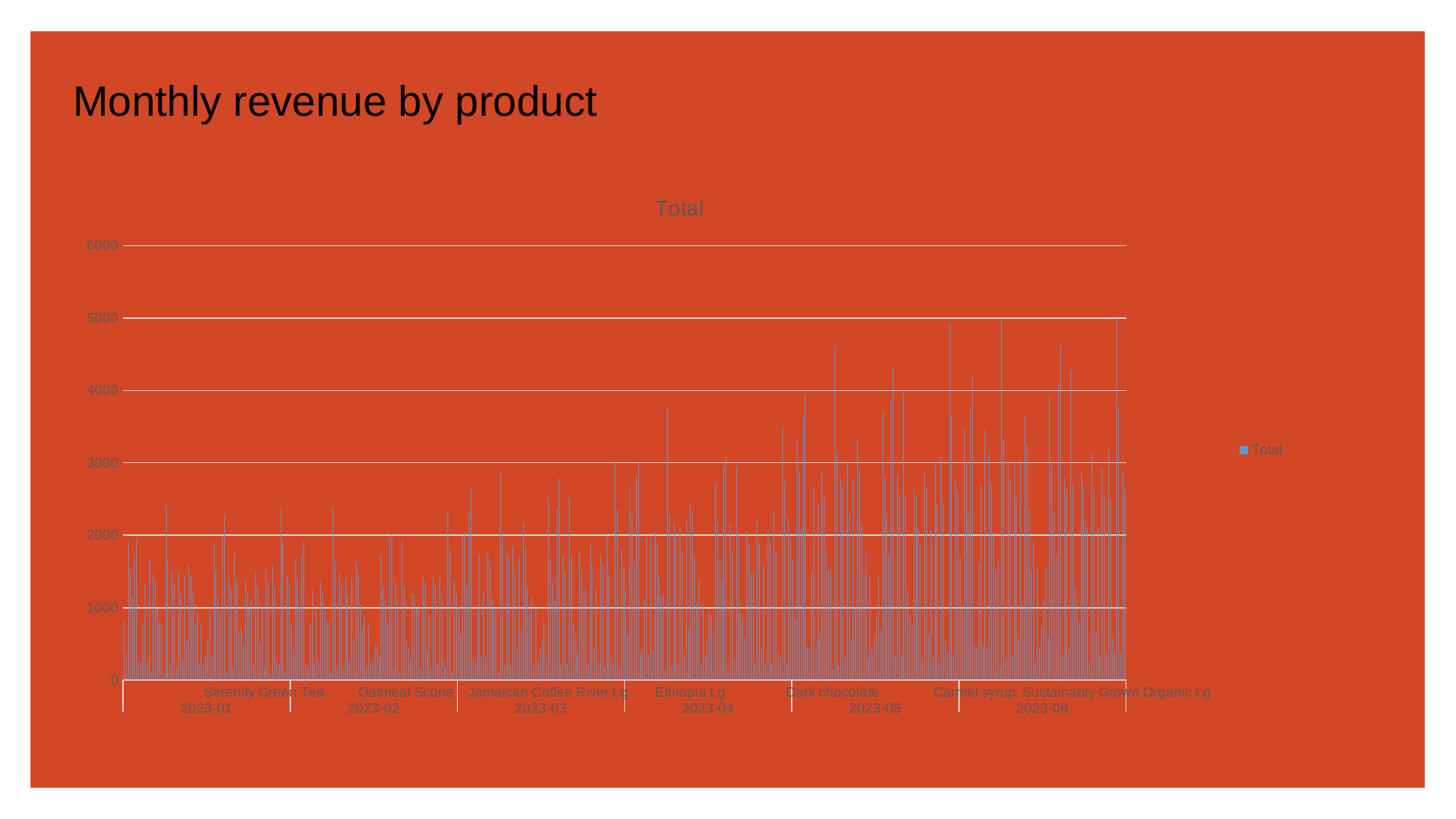

# Monthly revenue by product

### Chart:

| Category | Total |
|---|---|
| Almond Croissant | 810.0 |
| Brazilian - Organic | 360.0 |
| Brazilian Lg | 1928.5 |
| Brazilian Rg | 1530.0 |
| Brazilian Sm | 1150.6 |
| Cappuccino | 1740.0 |
| Cappuccino Lg | 1938.0 |
| Carmel syrup | 258.4 |
| Chili Mayan | 239.94 |
| Chocolate Chip Biscotti | 752.52 |
| Chocolate Croissant | 1320.94 |
| Chocolate syrup | 258.4 |
| Civet Cat | 1665.0 |
| Columbian Medium Roast | 120.0 |
| Columbian Medium Roast Lg | 1473.0 |
| Columbian Medium Roast Rg | 1367.5 |
| Columbian Medium Roast Sm | 992.0 |
| Cranberry Scone | 804.37 |
| Croissant | 744.64 |
| Dark chocolate | 76.8 |
| Dark chocolate Lg | 2412.0 |
| Dark chocolate Rg | 1645.0 |
| Earl Grey | 205.85 |
| Earl Grey Lg | 1500.0 |
| Earl Grey Rg | 1330.0 |
| English Breakfast | 170.05 |
| English Breakfast Lg | 1503.0 |
| English Breakfast Rg | 1202.5 |
| Espresso Roast | 295.0 |
| Espresso shot | 1431.0 |
| Ethiopia | 546.0 |
| Ethiopia Lg | 1582.0 |
| Ethiopia Rg | 1452.0 |
| Ethiopia Sm | 1205.6 |
| Ginger Biscotti | 763.88 |
| Ginger Scone | 921.82 |
| Guatemalan Sustainably Grown | 230.0 |
| Hazelnut Biscotti | 794.62 |
| Hazelnut syrup | 204.8 |
| I Need My Bean! Diner mug | 323.0 |
| I Need My Bean! Latte cup | 559.0 |
| I Need My Bean! T-shirt | 1008.0 |
| Jamacian Coffee River | 316.0 |
| Jamaican Coffee River Lg | 1890.0 |
| Jamaican Coffee River Rg | 1506.6 |
| Jamaican Coffee River Sm | 1134.35 |
| Jumbo Savory Scone | 934.7 |
| Latte | 1983.75 |
| Latte Rg | 2273.75 |
| Lemon Grass | 134.25 |
| Lemon Grass Lg | 1419.0 |
| Lemon Grass Rg | 1255.0 |
| Morning Sunrise Chai | 171.0 |
| Morning Sunrise Chai Lg | 1764.0 |
| Morning Sunrise Chai Rg | 1365.0 |
| Oatmeal Scone | 651.0 |
| Organic Decaf Blend | 716.0 |
| Our Old Time Diner Blend | 486.0 |
| Our Old Time Diner Blend Lg | 1392.0 |
| Our Old Time Diner Blend Rg | 1207.5 |
| Our Old Time Diner Blend Sm | 984.0 |
| Ouro Brasileiro shot | 1094.7 |
| Peppermint | 214.8 |
| Peppermint Lg | 1485.0 |
| Peppermint Rg | 1282.5 |
| Primo Espresso Roast | 511.25 |
| Scottish Cream Scone  | 1037.26 |
| Serenity Green Tea | 185.0 |
| Serenity Green Tea Lg | 1521.0 |
| Serenity Green Tea Rg | 1362.5 |
| Spicy Eye Opener Chai | 87.6 |
| Spicy Eye Opener Chai Lg | 1587.2 |
| Spicy Eye Opener Chai Rg | 1287.75 |
| Sugar Free Vanilla syrup | 252.8 |
| Sustainably Grown Organic | 205.2 |
| Sustainably Grown Organic Lg | 2360.75 |
| Sustainably Grown Organic Rg | 1920.0 |
| Traditional Blend Chai | 125.3 |
| Traditional Blend Chai Lg | 1440.0 |
| Traditional Blend Chai Rg | 1317.5 |
| Almond Croissant | 761.25 |
| Brazilian - Organic | 414.0 |
| Brazilian Lg | 1676.5 |
| Brazilian Rg | 1389.0 |
| Brazilian Sm | 1012.0 |
| Cappuccino | 1710.0 |
| Cappuccino Lg | 1912.5 |
| Carmel syrup | 216.0 |
| Chili Mayan | 186.62 |
| Chocolate Chip Biscotti | 771.76 |
| Chocolate Croissant | 1250.63 |
| Chocolate syrup | 231.2 |
| Civet Cat | 945.0 |
| Columbian Medium Roast | 270.0 |
| Columbian Medium Roast Lg | 1359.0 |
| Columbian Medium Roast Rg | 1200.0 |
| Columbian Medium Roast Sm | 952.0 |
| Cranberry Scone | 827.12 |
| Croissant | 803.28 |
| Dark chocolate | 89.6 |
| Dark chocolate Lg | 2371.5 |
| Dark chocolate Rg | 1652.0 |
| Earl Grey | 161.1 |
| Earl Grey Lg | 1473.0 |
| Earl Grey Rg | 1305.0 |
| English Breakfast | 179.0 |
| English Breakfast Lg | 1434.0 |
| English Breakfast Rg | 1157.5 |
| Espresso Roast | 265.5 |
| Espresso shot | 1395.0 |
| Ethiopia | 567.0 |
| Ethiopia Lg | 1634.5 |
| Ethiopia Rg | 1470.0 |
| Ethiopia Sm | 1036.2 |
| Ginger Biscotti | 707.0 |
| Ginger Scone | 883.53 |
| Guatemalan Sustainably Grown | 170.0 |
| Hazelnut Biscotti | 762.12 |
| Hazelnut syrup | 222.4 |
| I Need My Bean! Diner mug | 288.0 |
| I Need My Bean! Latte cup | 471.0 |
| I Need My Bean! T-shirt | 476.0 |
| Jamacian Coffee River | 316.0 |
| Jamaican Coffee River Lg | 1728.75 |
| Jamaican Coffee River Rg | 1295.8 |
| Jamaican Coffee River Sm | 1124.55 |
| Jumbo Savory Scone | 793.13 |
| Latte | 1965.0 |
| Latte Rg | 2010.25 |
| Lemon Grass | 161.1 |
| Lemon Grass Lg | 1338.0 |
| Lemon Grass Rg | 1105.0 |
| Morning Sunrise Chai | 114.0 |
| Morning Sunrise Chai Lg | 1928.0 |
| Morning Sunrise Chai Rg | 1287.5 |
| Oatmeal Scone | 570.0 |
| Organic Decaf Blend | 433.0 |
| Our Old Time Diner Blend | 288.0 |
| Our Old Time Diner Blend Lg | 1191.0 |
| Our Old Time Diner Blend Rg | 1182.5 |
| Our Old Time Diner Blend Sm | 990.0 |
| Ouro Brasileiro shot | 1034.4 |
| Peppermint | 152.15 |
| Peppermint Lg | 1428.0 |
| Peppermint Rg | 1355.0 |
| Primo Espresso Roast | 409.0 |
| Scottish Cream Scone  | 909.0 |
| Serenity Green Tea | 157.25 |
| Serenity Green Tea Lg | 1452.0 |
| Serenity Green Tea Rg | 1302.5 |
| Spicy Eye Opener Chai | 219.0 |
| Spicy Eye Opener Chai Lg | 1416.7 |
| Spicy Eye Opener Chai Rg | 1183.2 |
| Sugar Free Vanilla syrup | 260.8 |
| Sustainably Grown Organic | 174.8 |
| Sustainably Grown Organic Lg | 2327.5 |
| Sustainably Grown Organic Rg | 1781.25 |
| Traditional Blend Chai | 134.25 |
| Traditional Blend Chai Lg | 1383.0 |
| Traditional Blend Chai Rg | 1185.0 |
| Almond Croissant | 1008.75 |
| Brazilian - Organic | 630.0 |
| Brazilian Lg | 1991.5 |
| Brazilian Rg | 2043.0 |
| Brazilian Sm | 1289.2 |
| Cappuccino | 2310.0 |
| Cappuccino Lg | 2647.75 |
| Carmel syrup | 280.0 |
| Chili Mayan | 266.6 |
| Chocolate Chip Biscotti | 981.76 |
| Chocolate Croissant | 1742.82 |
| Chocolate syrup | 317.6 |
| Civet Cat | 1215.0 |
| Columbian Medium Roast | 330.0 |
| Columbian Medium Roast Lg | 1740.0 |
| Columbian Medium Roast Rg | 1645.0 |
| Columbian Medium Roast Sm | 1128.0 |
| Cranberry Scone | 985.55 |
| Croissant | 973.02 |
| Dark chocolate | 108.8 |
| Dark chocolate Lg | 2875.5 |
| Dark chocolate Rg | 2002.0 |
| Earl Grey | 205.85 |
| Earl Grey Lg | 1776.0 |
| Earl Grey Rg | 1712.5 |
| English Breakfast | 205.85 |
| English Breakfast Lg | 1854.0 |
| English Breakfast Rg | 1532.5 |
| Espresso Roast | 427.75 |
| Espresso shot | 1686.0 |
| Ethiopia | 693.0 |
| Ethiopia Lg | 2173.5 |
| Ethiopia Rg | 1809.0 |
| Ethiopia Sm | 1293.6 |
| Ginger Biscotti | 951.14 |
| Ginger Scone | 1142.72 |
| Guatemalan Sustainably Grown | 190.0 |
| Hazelnut Biscotti | 995.3 |
| Hazelnut syrup | 264.0 |
| I Need My Bean! Diner mug | 444.0 |
| I Need My Bean! Latte cup | 550.0 |
| I Need My Bean! T-shirt | 807.0 |
| Jamacian Coffee River | 316.0 |
| Jamaican Coffee River Lg | 2523.75 |
| Jamaican Coffee River Rg | 1683.3 |
| Jamaican Coffee River Sm | 1345.05 |
| Jumbo Savory Scone | 1083.76 |
| Latte | 2377.5 |
| Latte Rg | 2783.75 |
| Lemon Grass | 196.9 |
| Lemon Grass Lg | 1725.0 |
| Lemon Grass Rg | 1492.5 |
| Morning Sunrise Chai | 237.5 |
| Morning Sunrise Chai Lg | 2500.0 |
| Morning Sunrise Chai Rg | 1700.0 |
| Oatmeal Scone | 789.0 |
| Organic Decaf Blend | 647.0 |
| Our Old Time Diner Blend | 378.0 |
| Our Old Time Diner Blend Lg | 1788.0 |
| Our Old Time Diner Blend Rg | 1532.5 |
| Our Old Time Diner Blend Sm | 1240.0 |
| Ouro Brasileiro shot | 1273.2 |
| Peppermint | 223.75 |
| Peppermint Lg | 1866.0 |
| Peppermint Rg | 1597.5 |
| Primo Espresso Roast | 429.45 |
| Scottish Cream Scone  | 1248.76 |
| Serenity Green Tea | 249.75 |
| Serenity Green Tea Lg | 1725.0 |
| Serenity Green Tea Rg | 1600.0 |
| Spicy Eye Opener Chai | 175.2 |
| Spicy Eye Opener Chai Lg | 1993.3 |
| Spicy Eye Opener Chai Rg | 1445.85 |
| Sugar Free Vanilla syrup | 310.4 |
| Sustainably Grown Organic | 212.8 |
| Sustainably Grown Organic Lg | 3021.0 |
| Sustainably Grown Organic Rg | 2355.0 |
| Traditional Blend Chai | 152.15 |
| Traditional Blend Chai Lg | 1818.0 |
| Traditional Blend Chai Rg | 1572.5 |
| Almond Croissant | 1226.25 |
| Brazilian - Organic | 630.0 |
| Brazilian Lg | 2688.0 |
| Brazilian Rg | 2295.0 |
| Brazilian Sm | 1628.0 |
| Cappuccino | 2820.0 |
| Cappuccino Lg | 3000.5 |
| Carmel syrup | 360.8 |
| Chili Mayan | 413.23 |
| Chocolate Chip Biscotti | 1117.38 |
| Chocolate Croissant | 1957.51 |
| Chocolate syrup | 352.0 |
| Civet Cat | 1980.0 |
| Columbian Medium Roast | 405.0 |
| Columbian Medium Roast Lg | 2034.0 |
| Columbian Medium Roast Rg | 1900.0 |
| Columbian Medium Roast Sm | 1434.0 |
| Cranberry Scone | 1169.99 |
| Croissant | 1178.64 |
| Dark chocolate | 140.8 |
| Dark chocolate Lg | 3748.5 |
| Dark chocolate Rg | 2282.0 |
| Earl Grey | 187.95 |
| Earl Grey Lg | 2163.0 |
| Earl Grey Rg | 1962.5 |
| English Breakfast | 232.7 |
| English Breakfast Lg | 2103.0 |
| English Breakfast Rg | 1795.0 |
| Espresso Roast | 354.0 |
| Espresso shot | 2196.0 |
| Ethiopia | 714.0 |
| Ethiopia Lg | 2446.5 |
| Ethiopia Rg | 2301.0 |
| Ethiopia Sm | 1705.0 |
| Ginger Biscotti | 1065.76 |
| Ginger Scone | 1371.65 |
| Guatemalan Sustainably Grown | 210.0 |
| Hazelnut Biscotti | 1048.93 |
| Hazelnut syrup | 320.8 |
| I Need My Bean! Diner mug | 550.0 |
| I Need My Bean! Latte cup | 933.0 |
| I Need My Bean! T-shirt | 896.0 |
| Jamacian Coffee River | 651.75 |
| Jamaican Coffee River Lg | 2718.75 |
| Jamaican Coffee River Rg | 2176.2 |
| Jamaican Coffee River Sm | 1673.35 |
| Jumbo Savory Scone | 1371.57 |
| Latte | 2947.5 |
| Latte Rg | 3094.0 |
| Lemon Grass | 196.9 |
| Lemon Grass Lg | 2157.0 |
| Lemon Grass Rg | 1767.5 |
| Morning Sunrise Chai | 285.0 |
| Morning Sunrise Chai Lg | 2956.0 |
| Morning Sunrise Chai Rg | 2002.5 |
| Oatmeal Scone | 930.0 |
| Organic Decaf Blend | 856.5 |
| Our Old Time Diner Blend | 594.0 |
| Our Old Time Diner Blend Lg | 2055.0 |
| Our Old Time Diner Blend Rg | 1882.5 |
| Our Old Time Diner Blend Sm | 1478.0 |
| Ouro Brasileiro shot | 1497.9 |
| Peppermint | 241.65 |
| Peppermint Lg | 2238.0 |
| Peppermint Rg | 1887.5 |
| Primo Espresso Roast | 429.45 |
| Scottish Cream Scone  | 1584.02 |
| Serenity Green Tea | 231.25 |
| Serenity Green Tea Lg | 2064.0 |
| Serenity Green Tea Rg | 1927.5 |
| Spicy Eye Opener Chai | 229.95 |
| Spicy Eye Opener Chai Lg | 2352.9 |
| Spicy Eye Opener Chai Rg | 1787.55 |
| Sugar Free Vanilla syrup | 384.8 |
| Sustainably Grown Organic | 319.2 |
| Sustainably Grown Organic Lg | 3491.25 |
| Sustainably Grown Organic Rg | 2745.0 |
| Traditional Blend Chai | 223.75 |
| Traditional Blend Chai Lg | 2238.0 |
| Traditional Blend Chai Rg | 1955.0 |
| Almond Croissant | 1658.44 |
| Brazilian - Organic | 846.0 |
| Brazilian Lg | 3353.0 |
| Brazilian Rg | 2883.0 |
| Brazilian Sm | 2114.2 |
| Cappuccino | 3633.75 |
| Cappuccino Lg | 3935.5 |
| Carmel syrup | 460.0 |
| Chili Mayan | 439.89 |
| Chocolate Chip Biscotti | 1502.4 |
| Chocolate Croissant | 2656.88 |
| Chocolate syrup | 472.0 |
| Civet Cat | 2430.0 |
| Columbian Medium Roast | 645.0 |
| Columbian Medium Roast Lg | 2862.0 |
| Columbian Medium Roast Rg | 2555.0 |
| Columbian Medium Roast Sm | 1806.0 |
| Cranberry Scone | 1509.61 |
| Croissant | 1526.9 |
| Dark chocolate | 153.6 |
| Dark chocolate Lg | 4617.0 |
| Dark chocolate Rg | 3125.5 |
| Earl Grey | 214.8 |
| Earl Grey Lg | 2787.0 |
| Earl Grey Rg | 2687.5 |
| English Breakfast | 322.2 |
| English Breakfast Lg | 3006.0 |
| English Breakfast Rg | 2297.5 |
| Espresso Roast | 575.25 |
| Espresso shot | 2748.0 |
| Ethiopia | 1008.0 |
| Ethiopia Lg | 3297.0 |
| Ethiopia Rg | 2892.0 |
| Ethiopia Sm | 2147.2 |
| Ginger Biscotti | 1461.26 |
| Ginger Scone | 1779.08 |
| Guatemalan Sustainably Grown | 290.0 |
| Hazelnut Biscotti | 1454.36 |
| Hazelnut syrup | 436.0 |
| I Need My Bean! Diner mug | 599.0 |
| I Need My Bean! Latte cup | 872.0 |
| I Need My Bean! T-shirt | 1418.0 |
| Jamacian Coffee River | 691.25 |
| Jamaican Coffee River Lg | 3693.75 |
| Jamaican Coffee River Rg | 2808.6 |
| Jamaican Coffee River Sm | 2236.85 |
| Jumbo Savory Scone | 1724.07 |
| Latte | 3888.75 |
| Latte Rg | 4330.75 |
| Lemon Grass | 322.2 |
| Lemon Grass Lg | 2832.0 |
| Lemon Grass Rg | 2552.5 |
| Morning Sunrise Chai | 361.0 |
| Morning Sunrise Chai Lg | 3960.0 |
| Morning Sunrise Chai Rg | 2557.5 |
| Oatmeal Scone | 1227.0 |
| Organic Decaf Blend | 911.5 |
| Our Old Time Diner Blend | 738.0 |
| Our Old Time Diner Blend Lg | 2664.0 |
| Our Old Time Diner Blend Rg | 2542.5 |
| Our Old Time Diner Blend Sm | 2084.0 |
| Ouro Brasileiro shot | 1887.0 |
| Peppermint | 259.55 |
| Peppermint Lg | 2898.0 |
| Peppermint Rg | 2647.5 |
| Primo Espresso Roast | 633.95 |
| Scottish Cream Scone  | 2065.52 |
| Serenity Green Tea | 314.5 |
| Serenity Green Tea Lg | 2967.0 |
| Serenity Green Tea Rg | 2437.5 |
| Spicy Eye Opener Chai | 251.85 |
| Spicy Eye Opener Chai Lg | 3112.4 |
| Spicy Eye Opener Chai Rg | 2445.45 |
| Sugar Free Vanilla syrup | 537.6 |
| Sustainably Grown Organic | 387.6 |
| Sustainably Grown Organic Lg | 4921.0 |
| Sustainably Grown Organic Rg | 3656.25 |
| Traditional Blend Chai | 349.05 |
| Traditional Blend Chai Lg | 2742.0 |
| Traditional Blend Chai Rg | 2610.0 |
| Almond Croissant | 1703.44 |
| Brazilian - Organic | 972.0 |
| Brazilian Lg | 3472.0 |
| Brazilian Rg | 3015.0 |
| Brazilian Sm | 2288.0 |
| Cappuccino | 3783.75 |
| Cappuccino Lg | 4207.5 |
| Carmel syrup | 485.6 |
| Chili Mayan | 426.56 |
| Chocolate Chip Biscotti | 1623.14 |
| Chocolate Croissant | 2697.2 |
| Chocolate syrup | 495.2 |
| Civet Cat | 3465.0 |
| Columbian Medium Roast | 450.0 |
| Columbian Medium Roast Lg | 3117.0 |
| Columbian Medium Roast Rg | 2700.0 |
| Columbian Medium Roast Sm | 2044.0 |
| Cranberry Scone | 1521.8 |
| Croissant | 1635.4 |
| Dark chocolate | 185.6 |
| Dark chocolate Lg | 4981.5 |
| Dark chocolate Rg | 3318.0 |
| Earl Grey | 295.35 |
| Earl Grey Lg | 3036.0 |
| Earl Grey Rg | 2772.5 |
| English Breakfast | 331.15 |
| English Breakfast Lg | 3027.0 |
| English Breakfast Rg | 2515.0 |
| Espresso Roast | 575.25 |
| Espresso shot | 3039.0 |
| Ethiopia | 1050.0 |
| Ethiopia Lg | 3661.0 |
| Ethiopia Rg | 3255.0 |
| Ethiopia Sm | 2365.0 |
| Ginger Biscotti | 1487.52 |
| Ginger Scone | 1912.81 |
| Guatemalan Sustainably Grown | 250.0 |
| Hazelnut Biscotti | 1552.68 |
| Hazelnut syrup | 449.6 |
| I Need My Bean! Diner mug | 731.0 |
| I Need My Bean! Latte cup | 1124.0 |
| I Need My Bean! T-shirt | 1558.0 |
| Jamacian Coffee River | 592.5 |
| Jamaican Coffee River Lg | 3926.25 |
| Jamaican Coffee River Rg | 2985.3 |
| Jamaican Coffee River Sm | 2329.95 |
| Jumbo Savory Scone | 1719.39 |
| Latte | 4095.0 |
| Latte Rg | 4619.75 |
| Lemon Grass | 349.05 |
| Lemon Grass Lg | 2796.0 |
| Lemon Grass Rg | 2640.0 |
| Morning Sunrise Chai | 427.5 |
| Morning Sunrise Chai Lg | 4276.0 |
| Morning Sunrise Chai Rg | 2695.0 |
| Oatmeal Scone | 1293.0 |
| Organic Decaf Blend | 1093.5 |
| Our Old Time Diner Blend | 810.0 |
| Our Old Time Diner Blend Lg | 2901.0 |
| Our Old Time Diner Blend Rg | 2677.5 |
| Our Old Time Diner Blend Sm | 2192.0 |
| Ouro Brasileiro shot | 2115.0 |
| Peppermint | 277.45 |
| Peppermint Lg | 3135.0 |
| Peppermint Rg | 2640.0 |
| Primo Espresso Roast | 654.4 |
| Scottish Cream Scone  | 2104.89 |
| Serenity Green Tea | 333.0 |
| Serenity Green Tea Lg | 2931.0 |
| Serenity Green Tea Rg | 2562.5 |
| Spicy Eye Opener Chai | 372.3 |
| Spicy Eye Opener Chai Lg | 3189.9 |
| Spicy Eye Opener Chai Rg | 2486.25 |
| Sugar Free Vanilla syrup | 577.6 |
| Sustainably Grown Organic | 380.0 |
| Sustainably Grown Organic Lg | 5030.25 |
| Sustainably Grown Organic Rg | 3776.25 |
| Traditional Blend Chai | 384.85 |
| Traditional Blend Chai Lg | 2901.0 |
| Traditional Blend Chai Rg | 2640.0 |